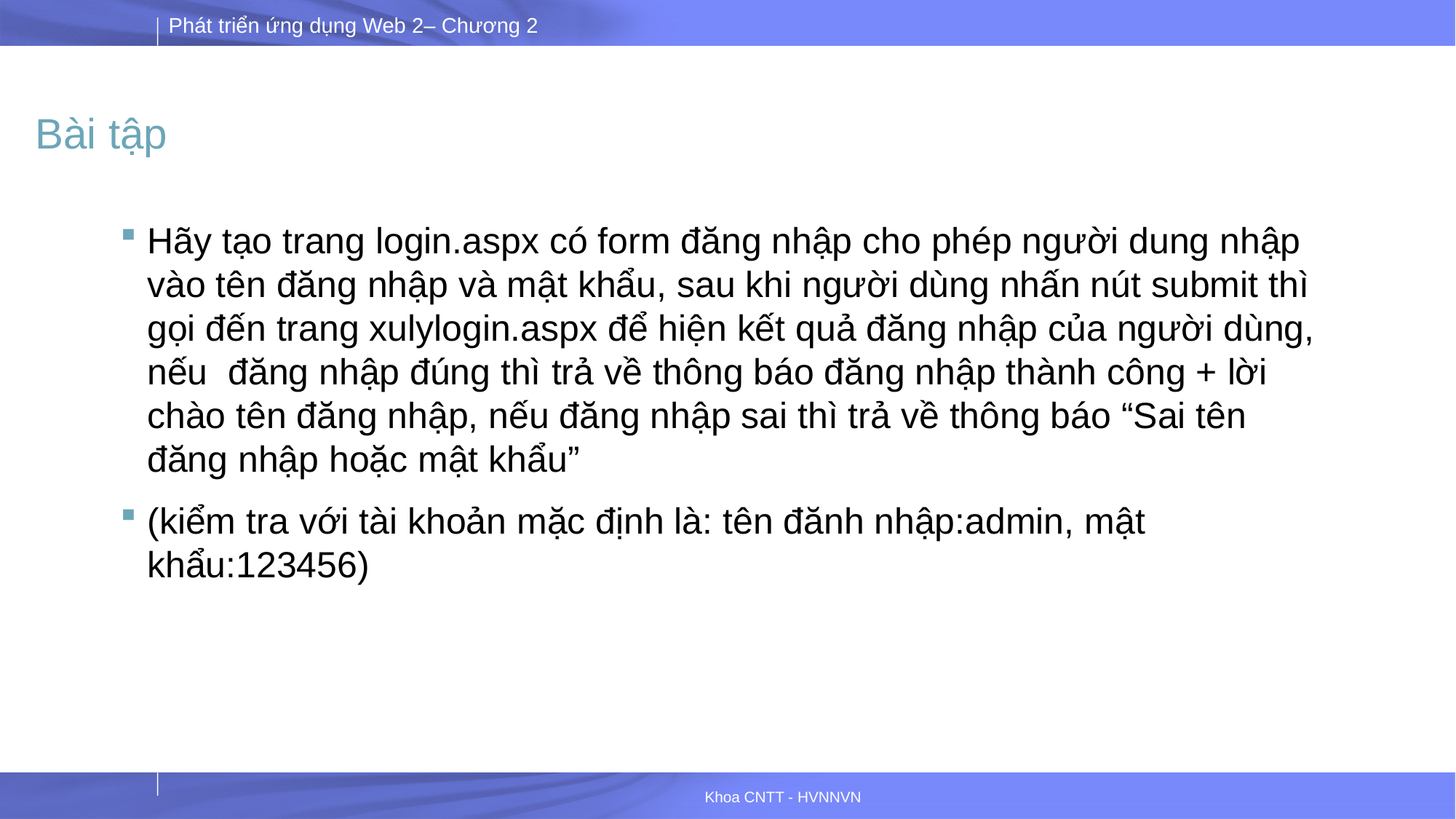

# Bài tập
Hãy tạo trang login.aspx có form đăng nhập cho phép người dung nhập vào tên đăng nhập và mật khẩu, sau khi người dùng nhấn nút submit thì gọi đến trang xulylogin.aspx để hiện kết quả đăng nhập của người dùng, nếu  đăng nhập đúng thì trả về thông báo đăng nhập thành công + lời chào tên đăng nhập, nếu đăng nhập sai thì trả về thông báo “Sai tên đăng nhập hoặc mật khẩu”
(kiểm tra với tài khoản mặc định là: tên đănh nhập:admin, mật khẩu:123456)